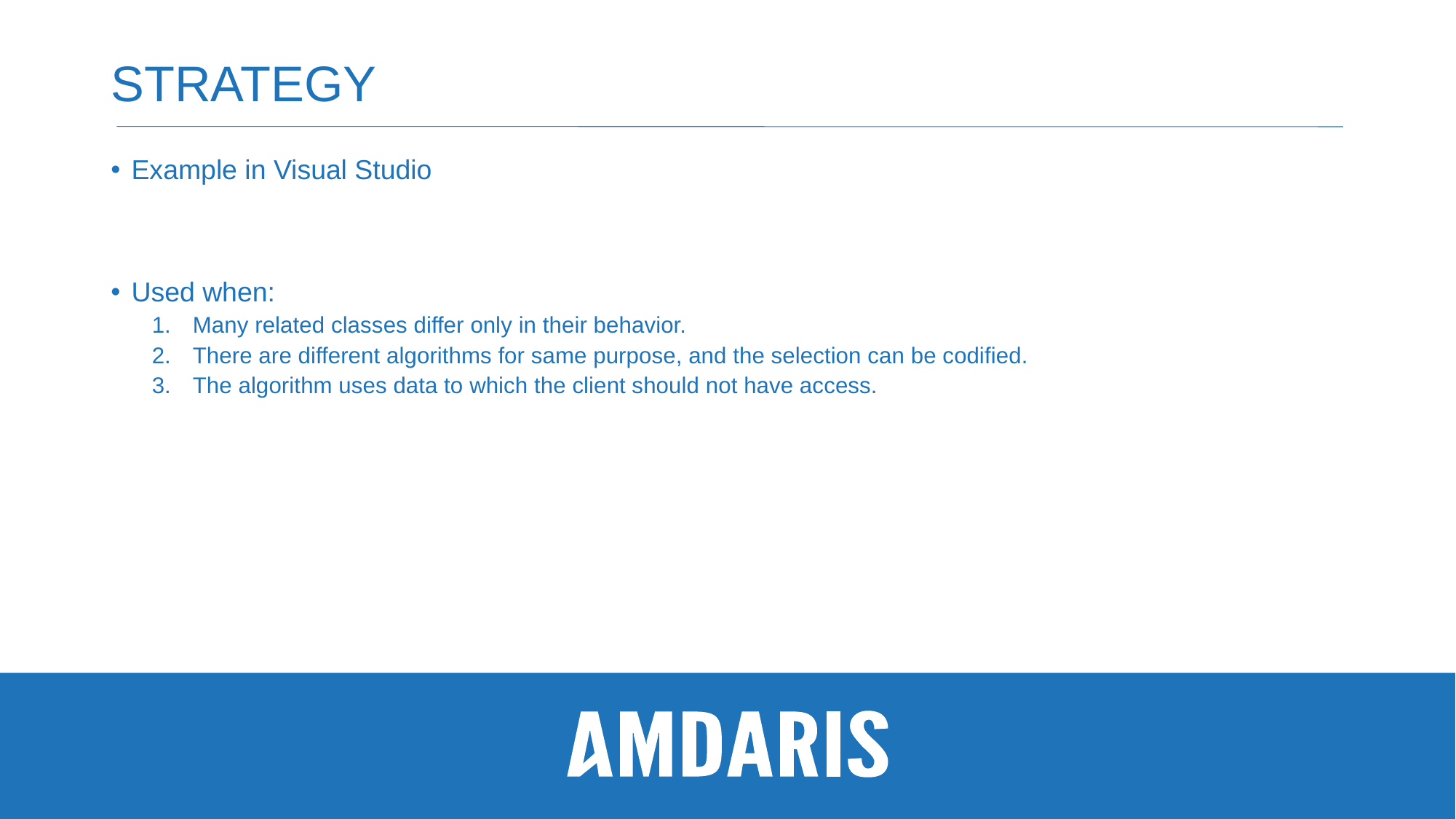

# Strategy
Example in Visual Studio

Used when:
Many related classes differ only in their behavior.
There are different algorithms for same purpose, and the selection can be codified.
The algorithm uses data to which the client should not have access.